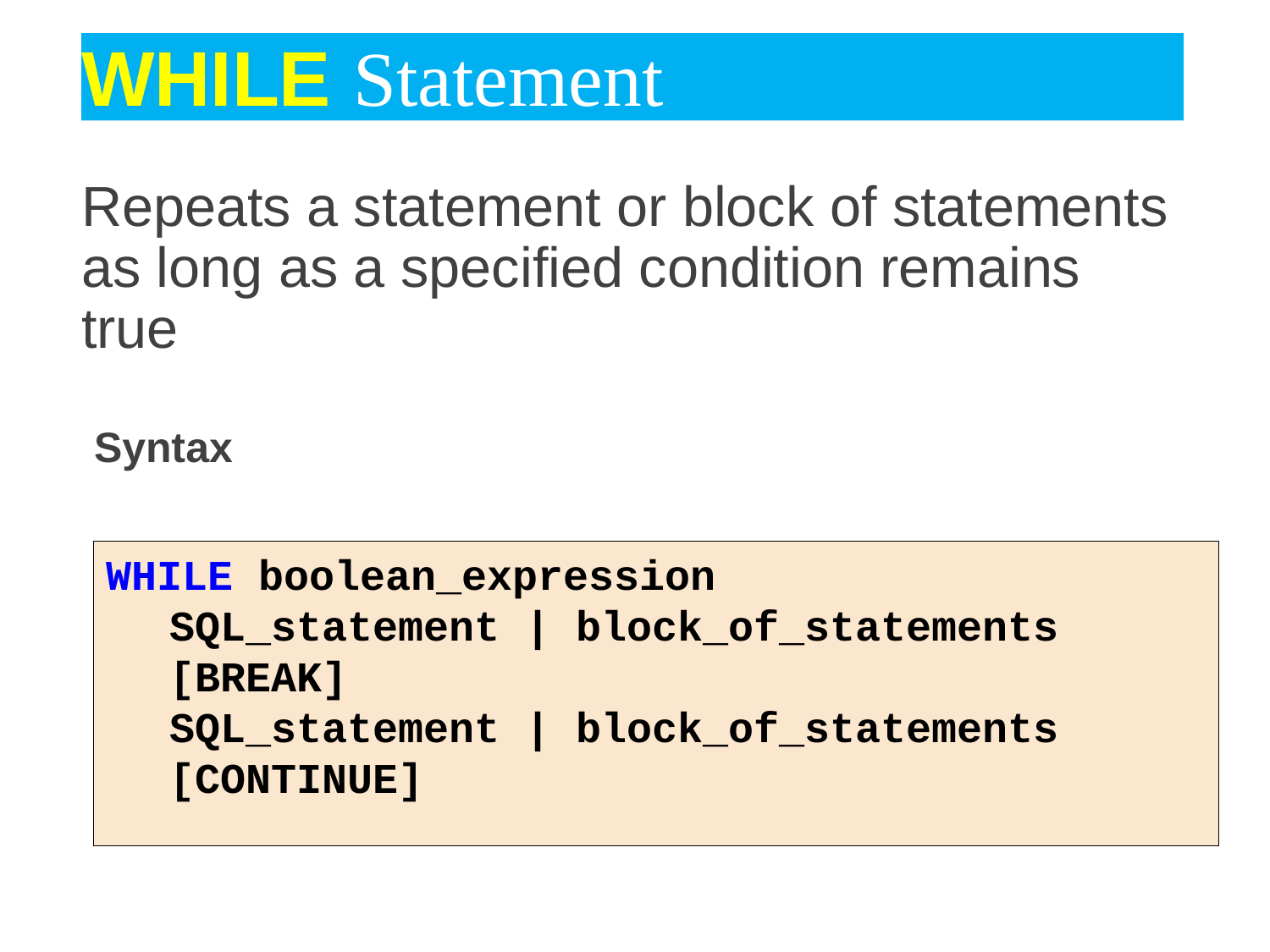

20
# WHILE Statement
Repeats a statement or block of statements as long as a specified condition remains true
Syntax
WHILE boolean_expression
SQL_statement | block_of_statements
[BREAK]
SQL_statement | block_of_statements
[CONTINUE]